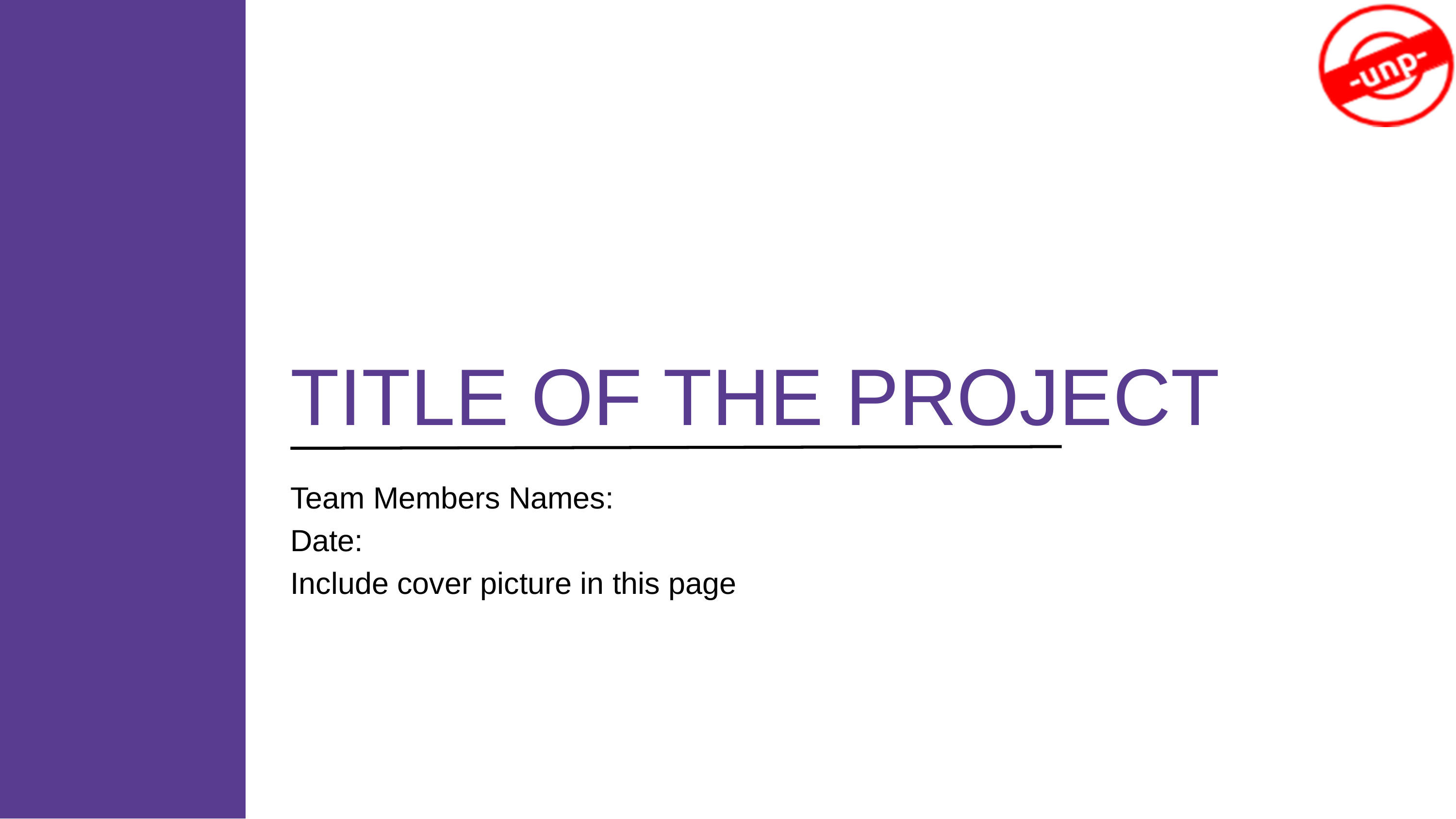

TITLE OF THE PROJECT

Team Members Names:
Date:
Include cover picture in this page